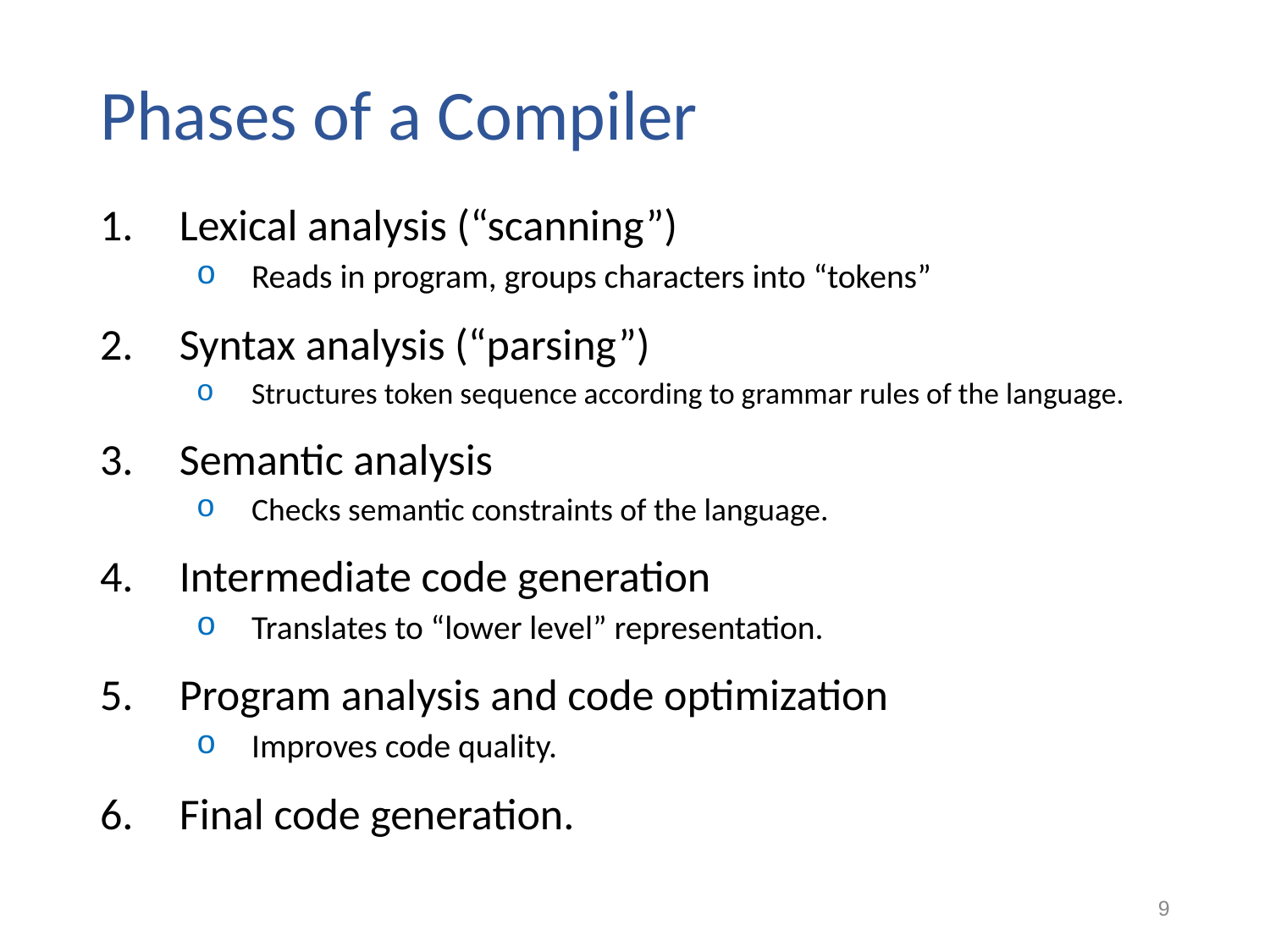

# Phases of a Compiler
Lexical analysis (“scanning”)
Reads in program, groups characters into “tokens”
Syntax analysis (“parsing”)
Structures token sequence according to grammar rules of the language.
Semantic analysis
Checks semantic constraints of the language.
Intermediate code generation
Translates to “lower level” representation.
Program analysis and code optimization
Improves code quality.
Final code generation.
9